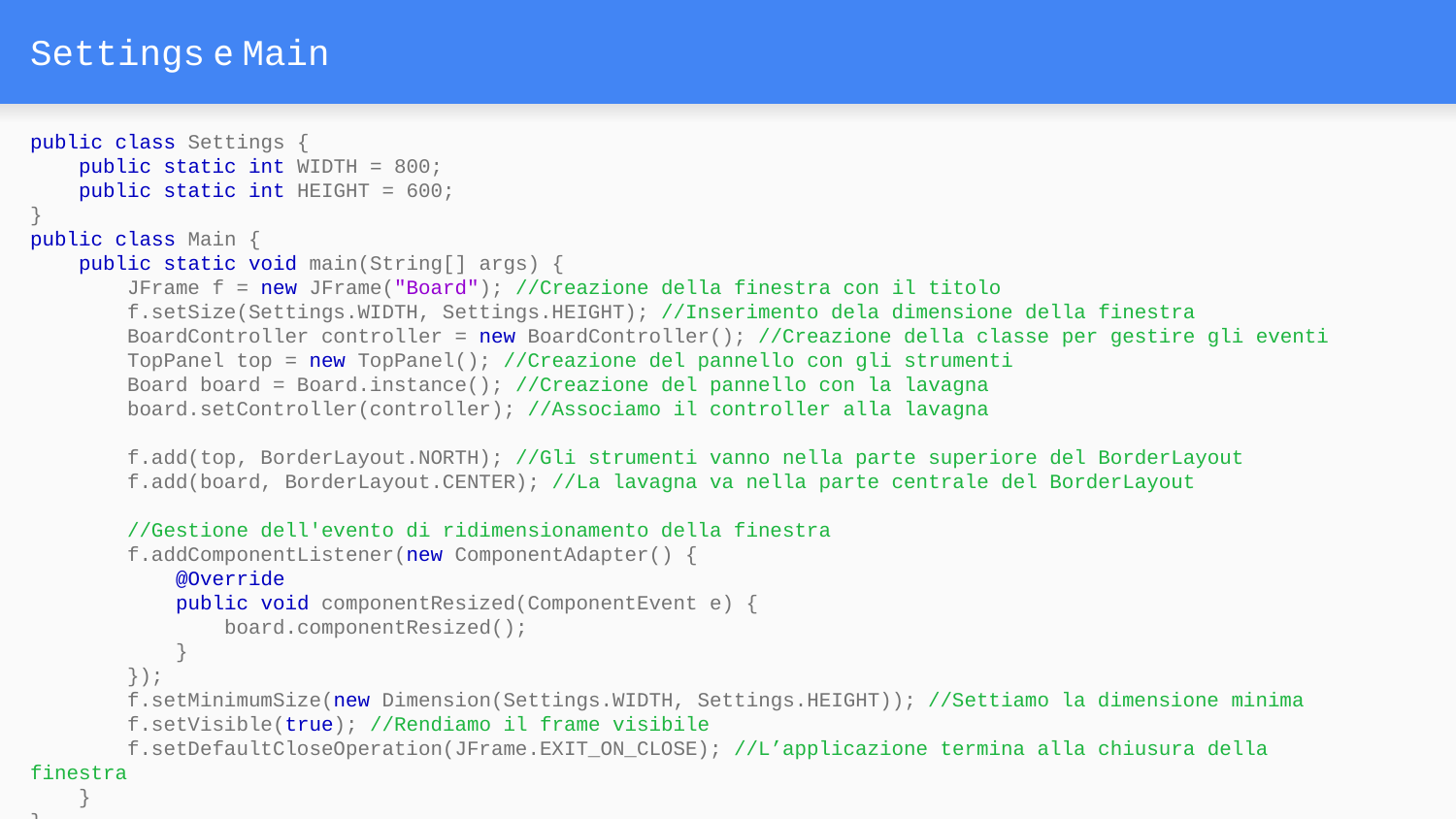

# Settings e Main
public class Settings {
    public static int WIDTH = 800;
    public static int HEIGHT = 600;
}
public class Main {
    public static void main(String[] args) {
        JFrame f = new JFrame("Board"); //Creazione della finestra con il titolo
        f.setSize(Settings.WIDTH, Settings.HEIGHT); //Inserimento dela dimensione della finestra
        BoardController controller = new BoardController(); //Creazione della classe per gestire gli eventi
        TopPanel top = new TopPanel(); //Creazione del pannello con gli strumenti
        Board board = Board.instance(); //Creazione del pannello con la lavagna
        board.setController(controller); //Associamo il controller alla lavagna

        f.add(top, BorderLayout.NORTH); //Gli strumenti vanno nella parte superiore del BorderLayout
        f.add(board, BorderLayout.CENTER); //La lavagna va nella parte centrale del BorderLayout

        //Gestione dell'evento di ridimensionamento della finestra
        f.addComponentListener(new ComponentAdapter() {
            @Override
            public void componentResized(ComponentEvent e) {
                board.componentResized();
            }
        });
        f.setMinimumSize(new Dimension(Settings.WIDTH, Settings.HEIGHT)); //Settiamo la dimensione minima
        f.setVisible(true); //Rendiamo il frame visibile
        f.setDefaultCloseOperation(JFrame.EXIT_ON_CLOSE); //L’applicazione termina alla chiusura della finestra
    }
}